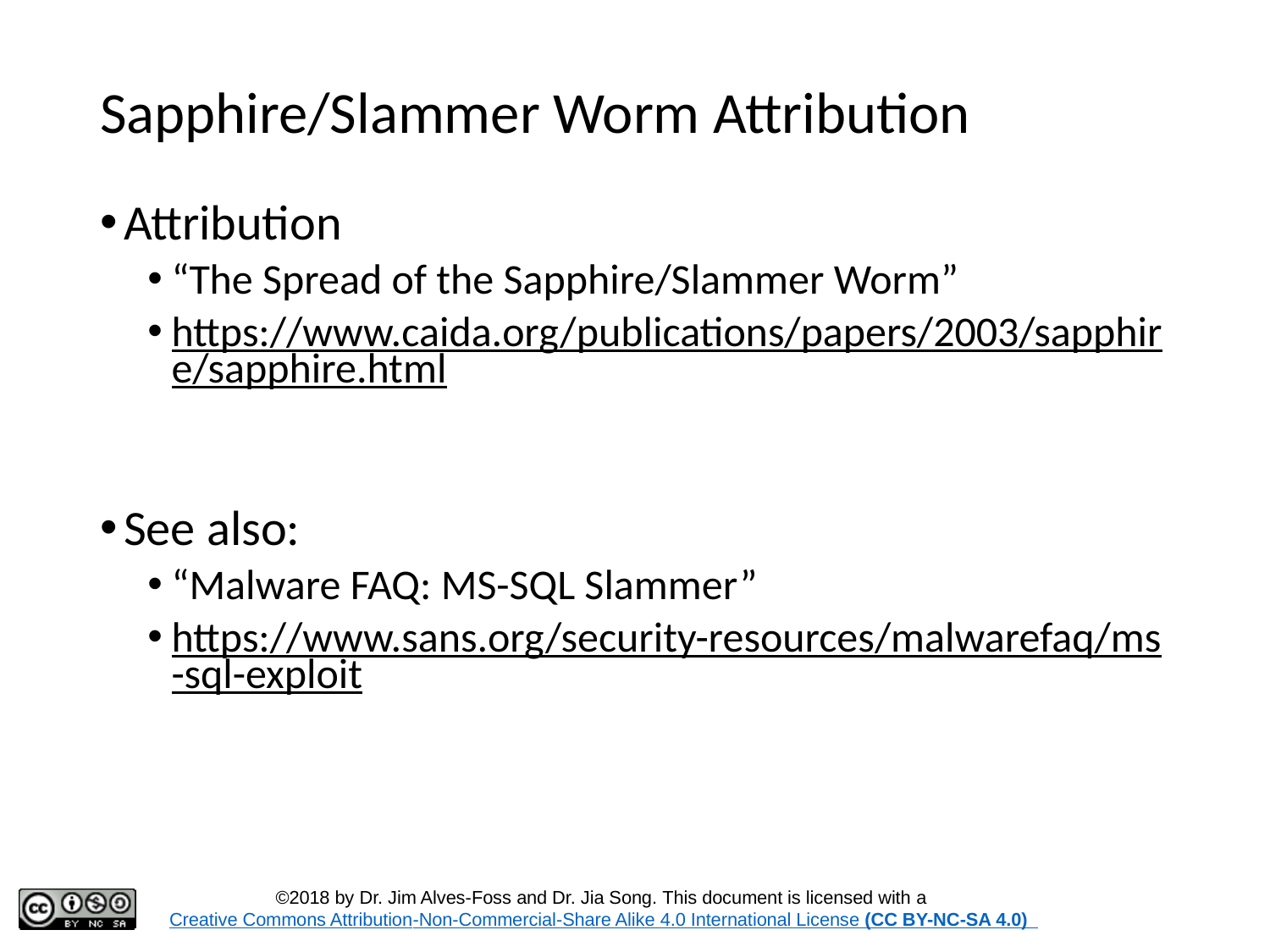

# Sapphire/Slammer Worm Attribution
Attribution
“The Spread of the Sapphire/Slammer Worm”
https://www.caida.org/publications/papers/2003/sapphire/sapphire.html

See also:
“Malware FAQ: MS-SQL Slammer”
https://www.sans.org/security-resources/malwarefaq/ms-sql-exploit